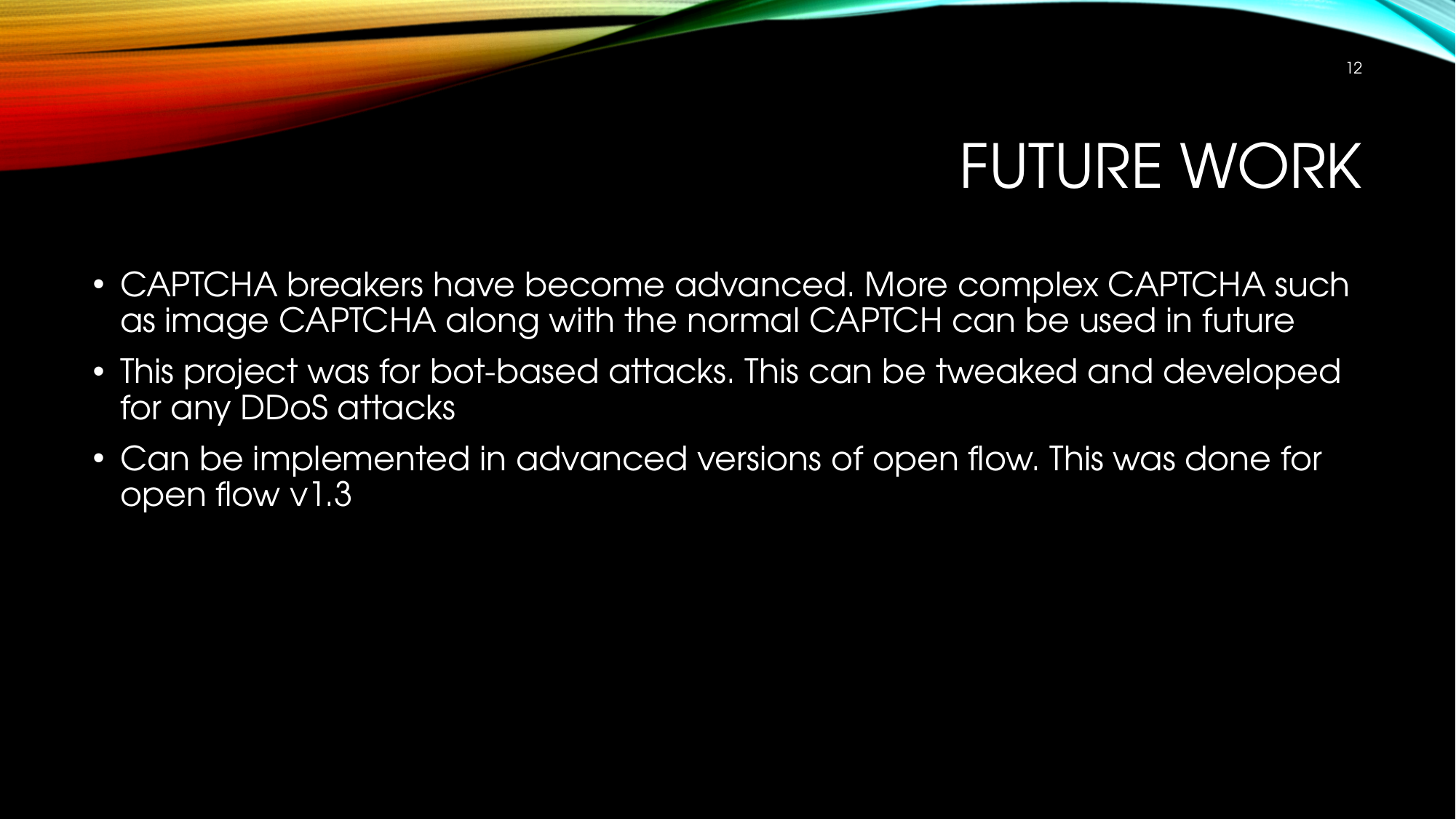

12
# Future work
CAPTCHA breakers have become advanced. More complex CAPTCHA such as image CAPTCHA along with the normal CAPTCH can be used in future
This project was for bot-based attacks. This can be tweaked and developed for any DDoS attacks
Can be implemented in advanced versions of open flow. This was done for open flow v1.3